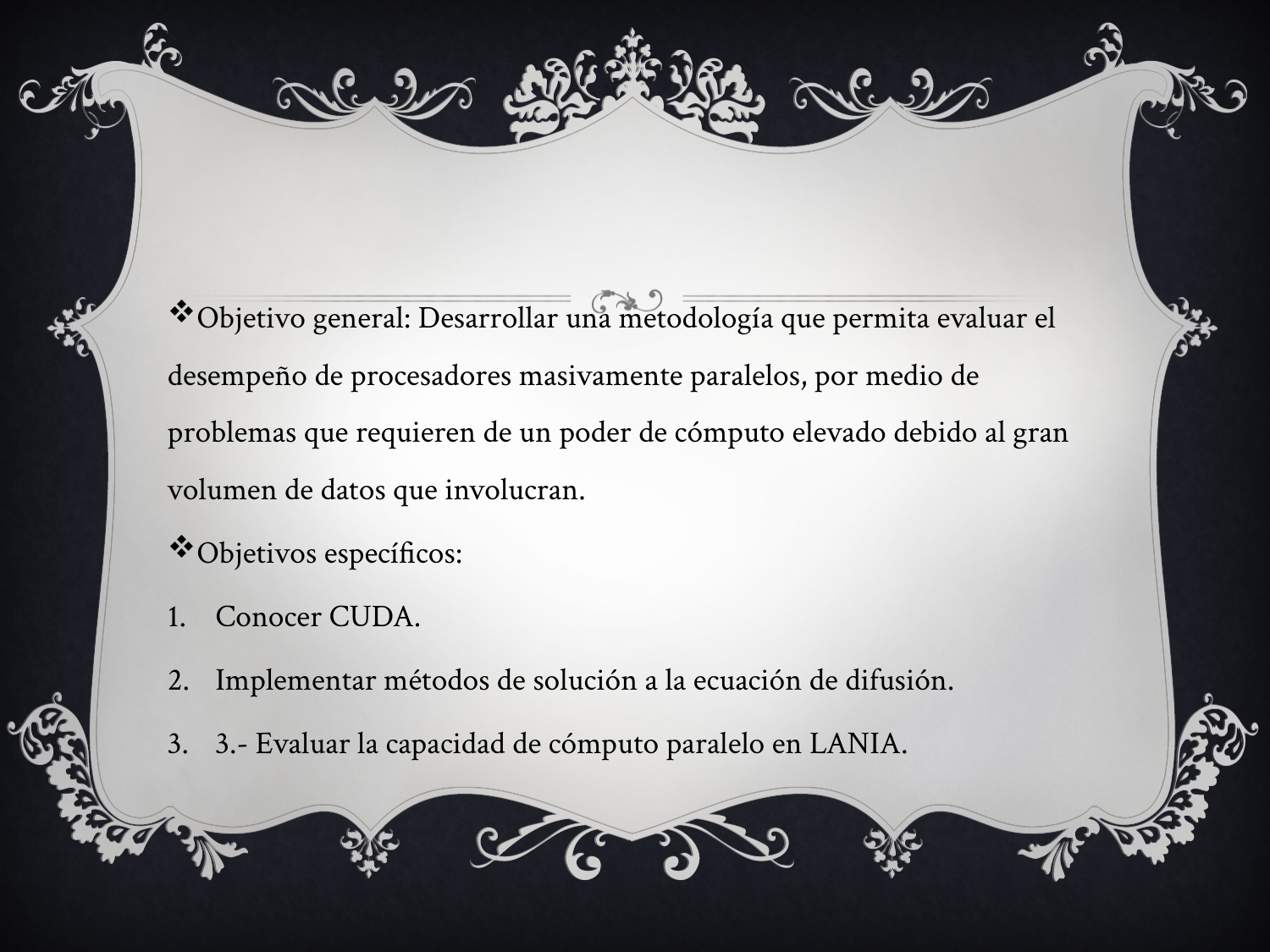

Objetivo general: Desarrollar una metodología que permita evaluar el desempeño de procesadores masivamente paralelos, por medio de problemas que requieren de un poder de cómputo elevado debido al gran volumen de datos que involucran.
Objetivos específicos:
Conocer CUDA.
Implementar métodos de solución a la ecuación de difusión.
3.- Evaluar la capacidad de cómputo paralelo en LANIA.